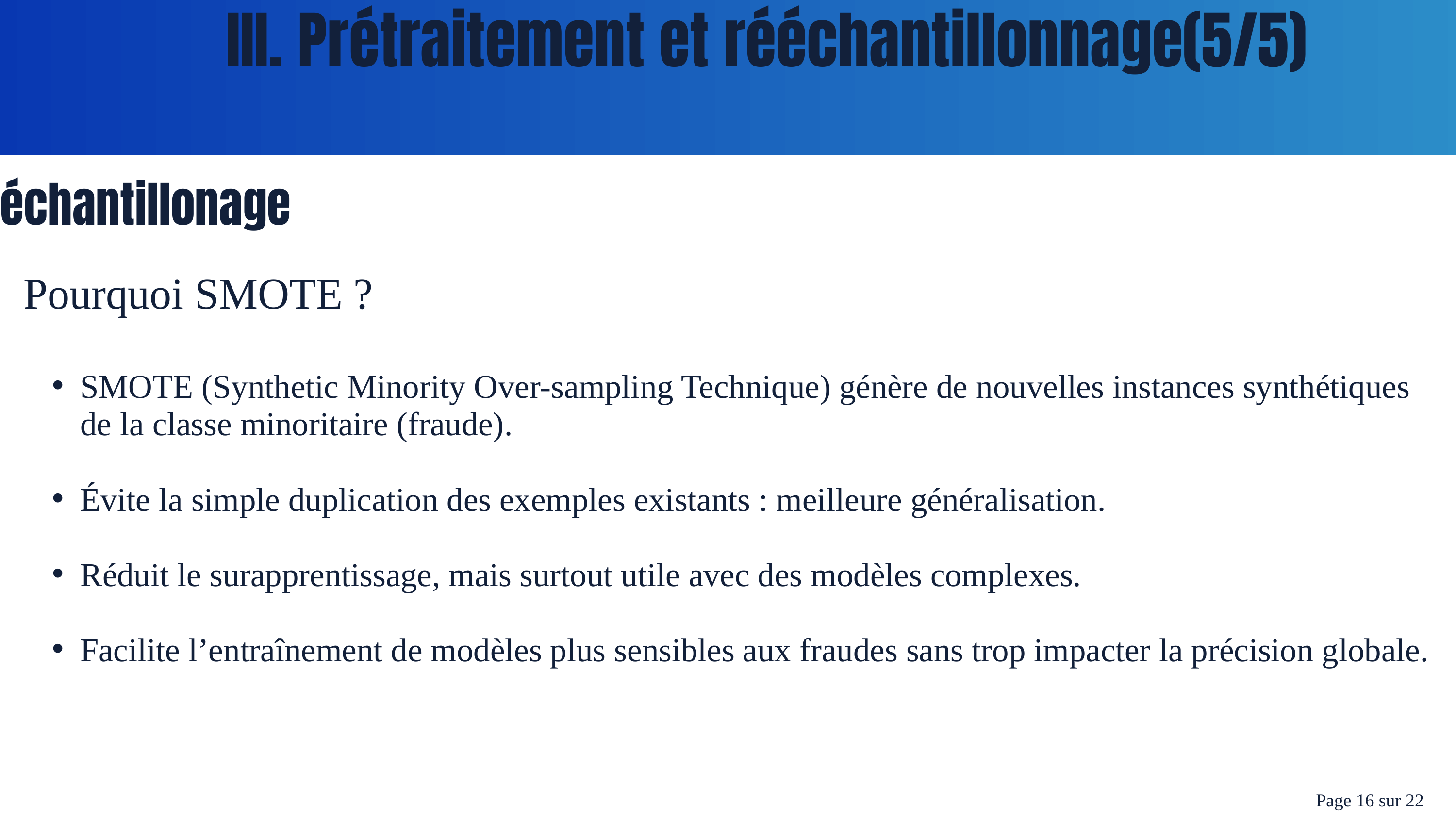

III. Prétraitement et rééchantillonnage(5/5)

Rééchantillonage

Pourquoi SMOTE ?

SMOTE (Synthetic Minority Over-sampling Technique) génère de nouvelles instances synthétiques de la classe minoritaire (fraude).

Évite la simple duplication des exemples existants : meilleure généralisation.

Réduit le surapprentissage, mais surtout utile avec des modèles complexes.

Facilite l’entraînement de modèles plus sensibles aux fraudes sans trop impacter la précision globale.

Page 16 sur 22